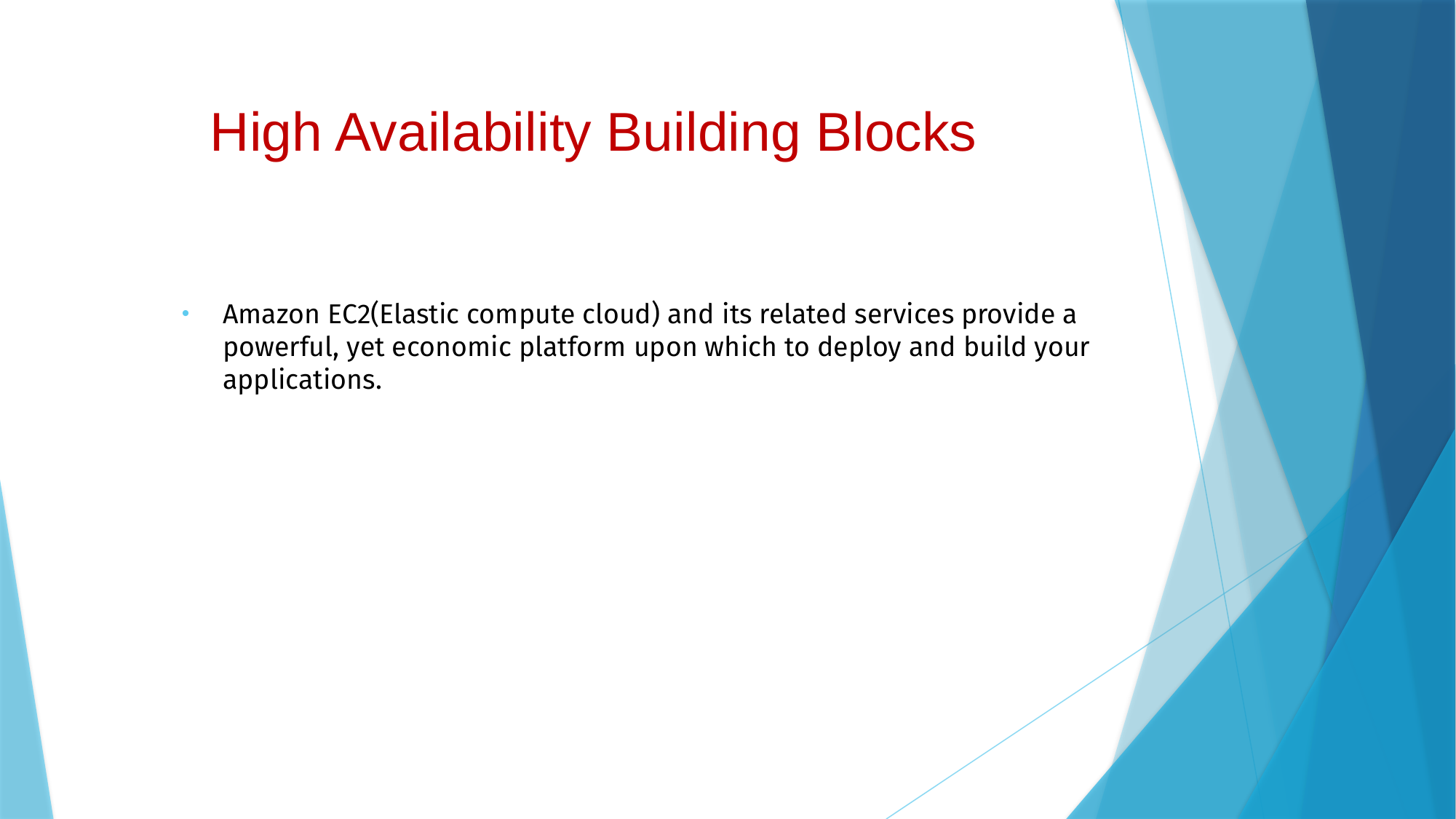

# High Availability Building Blocks
Amazon EC2(Elastic compute cloud) and its related services provide a powerful, yet economic platform upon which to deploy and build your applications.